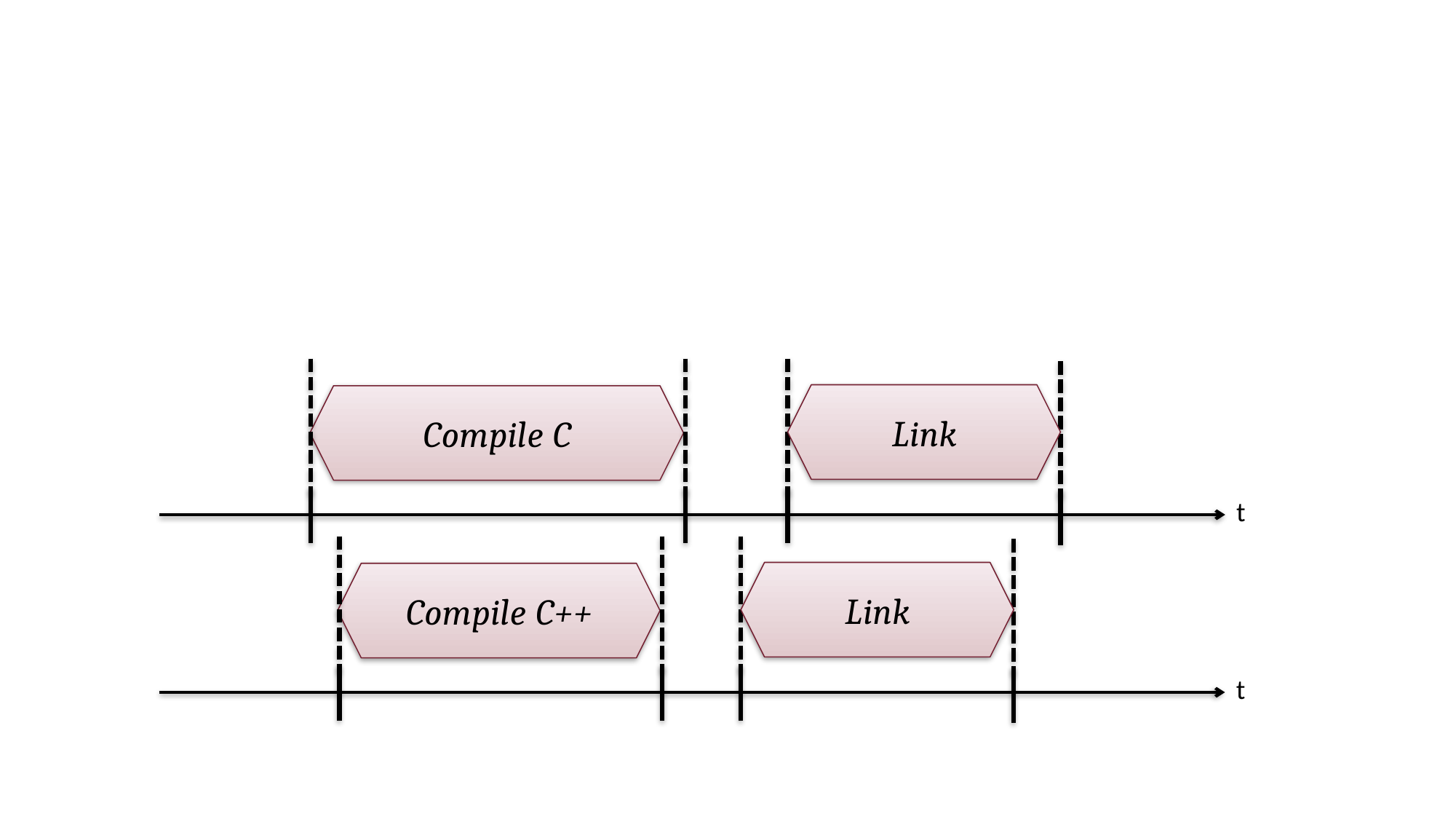

Link
Compile C
t
Link
Compile C++
t